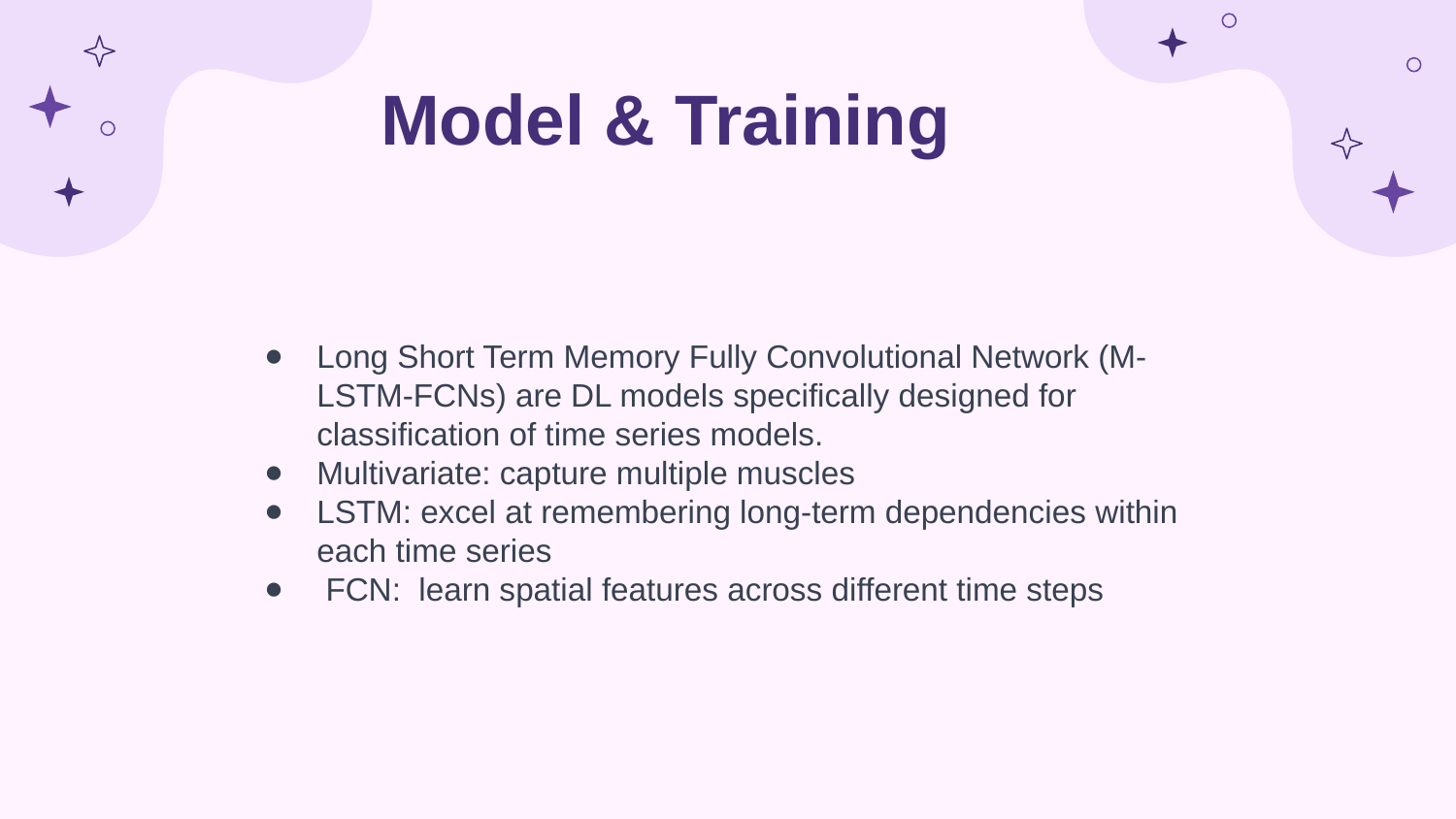

# Model & Training
Long Short Term Memory Fully Convolutional Network (M-LSTM-FCNs) are DL models specifically designed for classification of time series models.
Multivariate: capture multiple muscles
LSTM: excel at remembering long-term dependencies within each time series
 FCN:  learn spatial features across different time steps